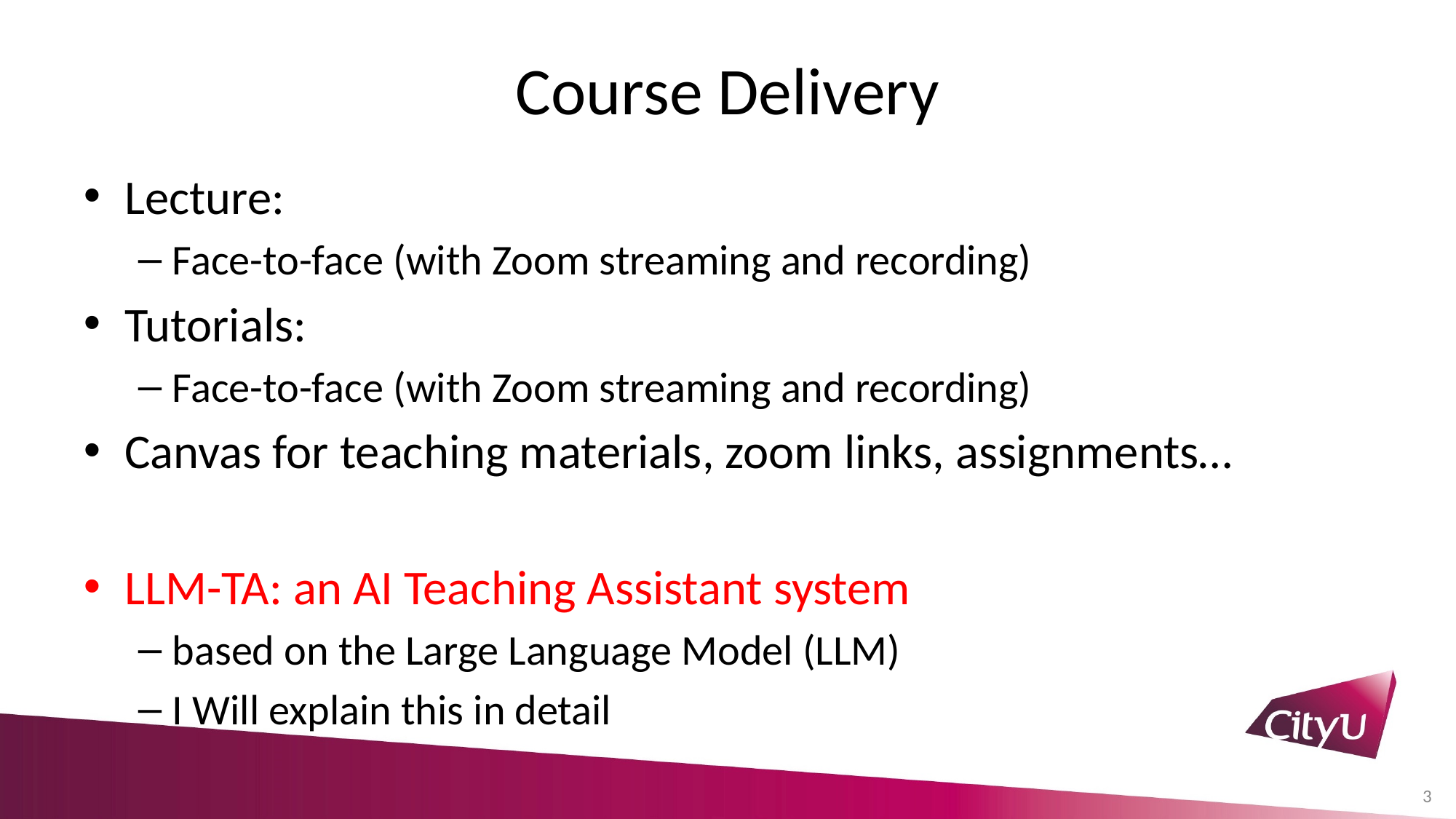

# Course Delivery
Lecture:
Face-to-face (with Zoom streaming and recording)
Tutorials:
Face-to-face (with Zoom streaming and recording)
Canvas for teaching materials, zoom links, assignments…

LLM-TA: an AI Teaching Assistant system
based on the Large Language Model (LLM)
I Will explain this in detail
3